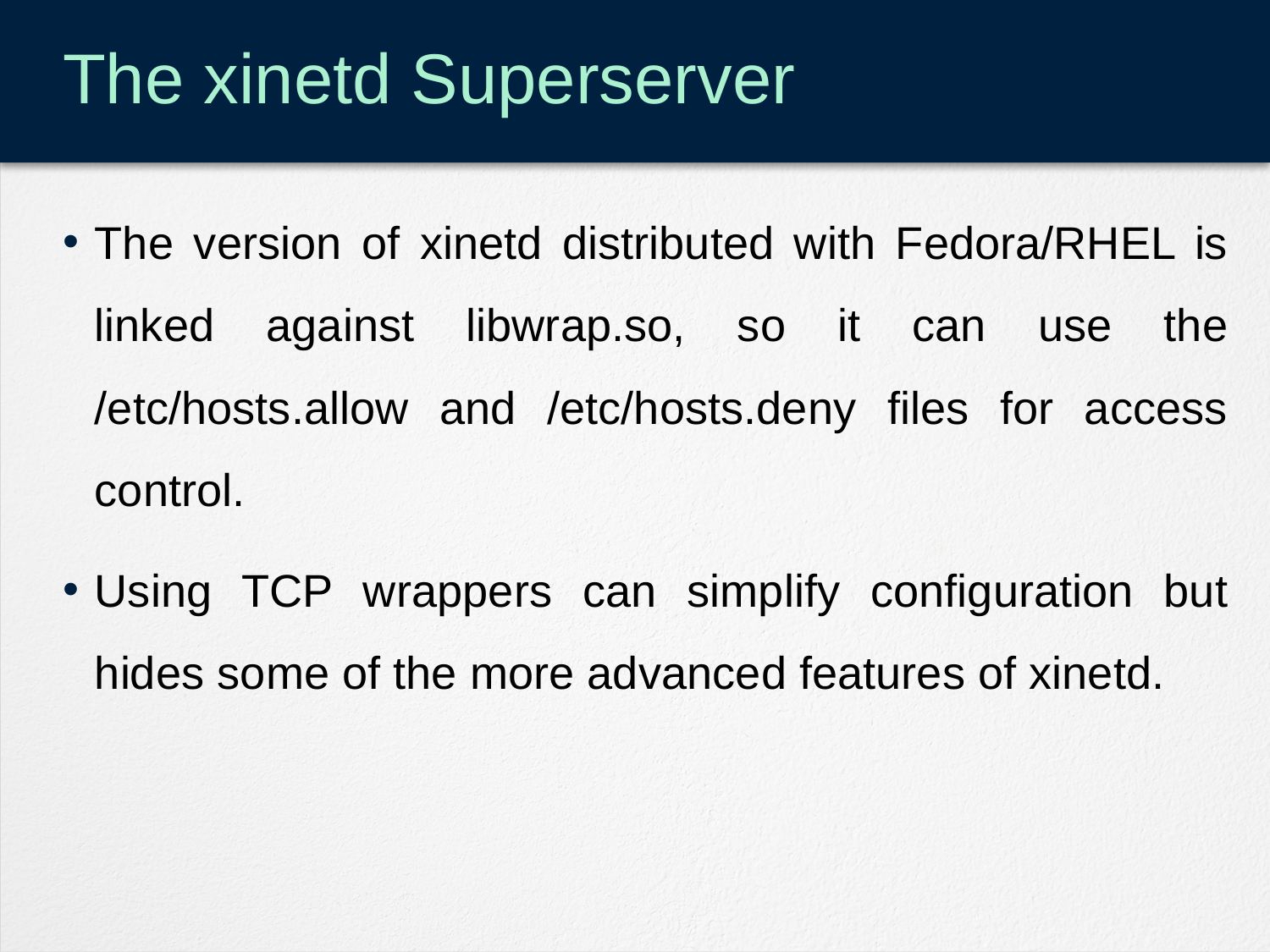

# The xinetd Superserver
The version of xinetd distributed with Fedora/RHEL is linked against libwrap.so, so it can use the /etc/hosts.allow and /etc/hosts.deny files for access control.
Using TCP wrappers can simplify configuration but hides some of the more advanced features of xinetd.